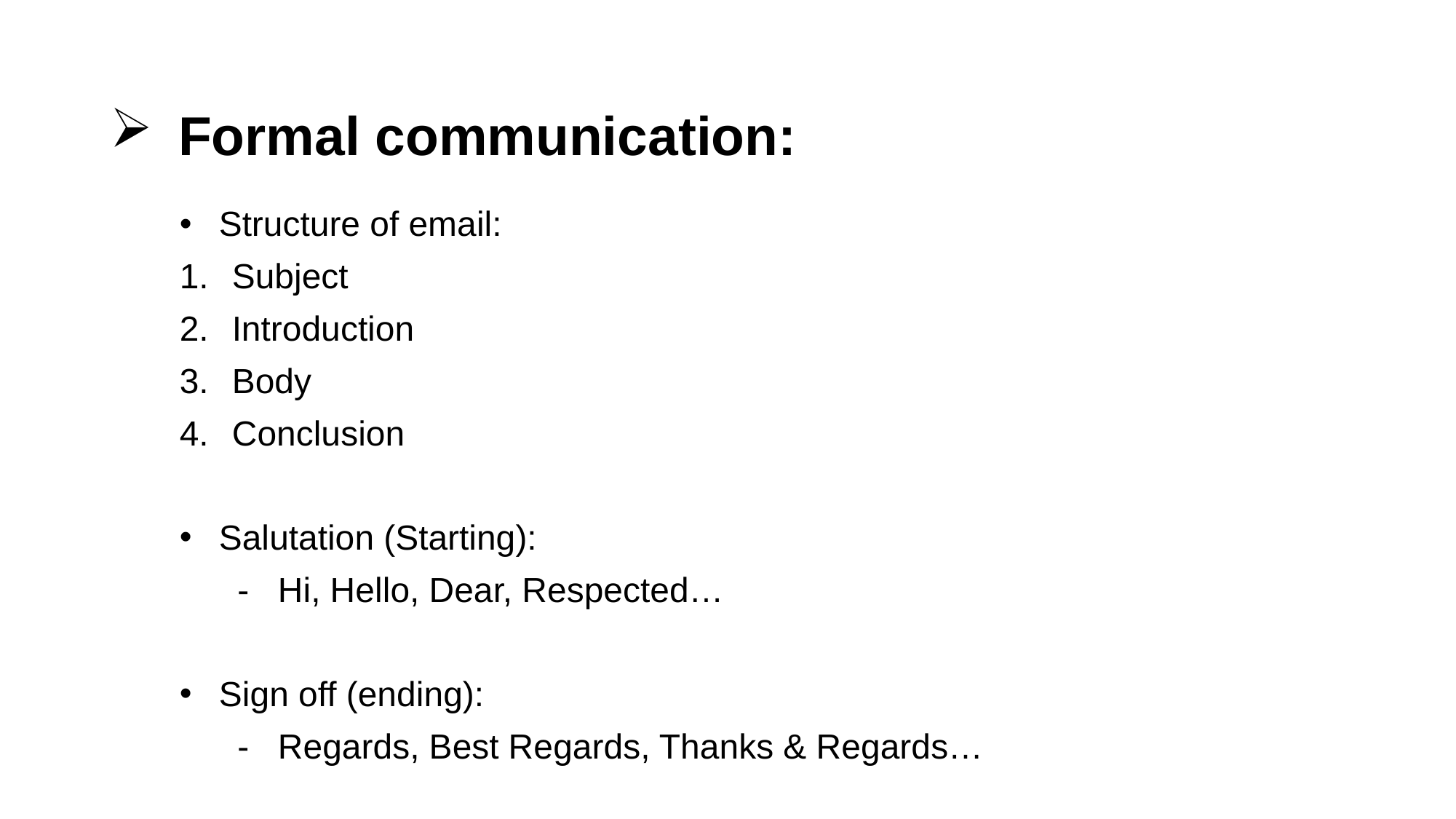

# Formal communication:
Structure of email:
Subject
Introduction
Body
Conclusion

Salutation (Starting):
      -   Hi, Hello, Dear, Respected…

Sign off (ending):
      -   Regards, Best Regards, Thanks & Regards…